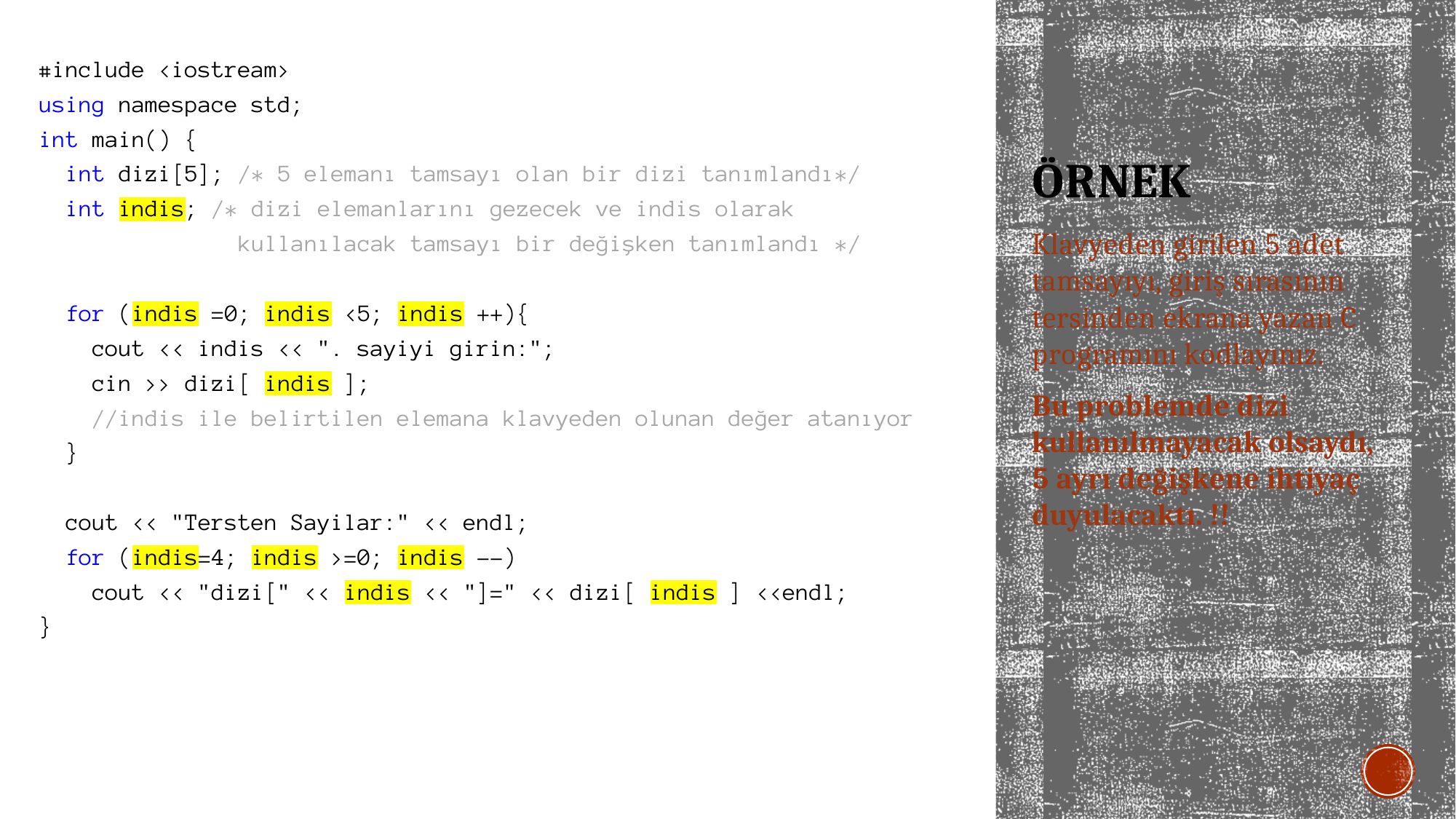

#include <iostream>
using namespace std;
int main() {
  int dizi[5]; /* 5 elemanı tamsayı olan bir dizi tanımlandı*/
  int indis; /* dizi elemanlarını gezecek ve indis olarak
               kullanılacak tamsayı bir değişken tanımlandı */

  for (indis =0; indis <5; indis ++){
    cout << indis << ". sayiyi girin:";
    cin >> dizi[ indis ];
    //indis ile belirtilen elemana klavyeden olunan değer atanıyor
  }

  cout << "Tersten Sayilar:" << endl;
  for (indis=4; indis >=0; indis --)
    cout << "dizi[" << indis << "]=" << dizi[ indis ] <<endl;
}

# ÖRNEK
Klavyeden girilen 5 adet tamsayıyı, giriş sırasının tersinden ekrana yazan C programını kodlayınız.
Bu problemde dizi kullanılmayacak olsaydı, 5 ayrı değişkene ihtiyaç duyulacaktı. !!